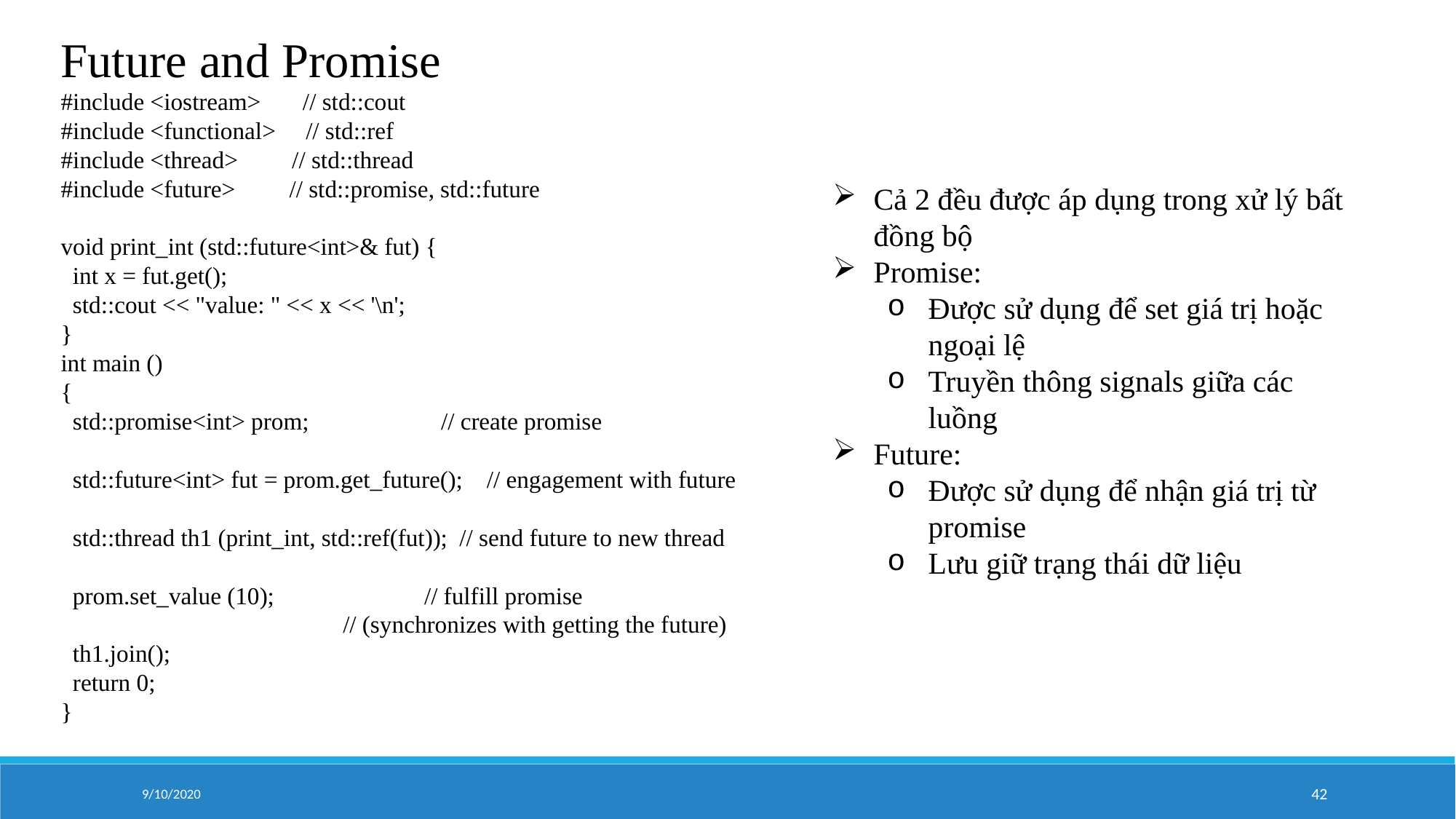

Future and Promise
#include <iostream>       // std::cout
#include <functional>     // std::ref
#include <thread>         // std::thread
#include <future>         // std::promise, std::future

void print_int (std::future<int>& fut) {
  int x = fut.get();
  std::cout << "value: " << x << '\n';
}
int main ()
{
  std::promise<int> prom;                      // create promise

  std::future<int> fut = prom.get_future();    // engagement with future

  std::thread th1 (print_int, std::ref(fut));  // send future to new thread

  prom.set_value (10);                         // fulfill promise
                                               // (synchronizes with getting the future)
  th1.join();
  return 0;
}
Cả 2 đều được áp dụng trong xử lý bất đồng bộ
Promise:
Được sử dụng để set giá trị hoặc ngoại lệ
Truyền thông signals giữa các luồng
Future:
Được sử dụng để nhận giá trị từ promise
Lưu giữ trạng thái dữ liệu
9/10/2020
42